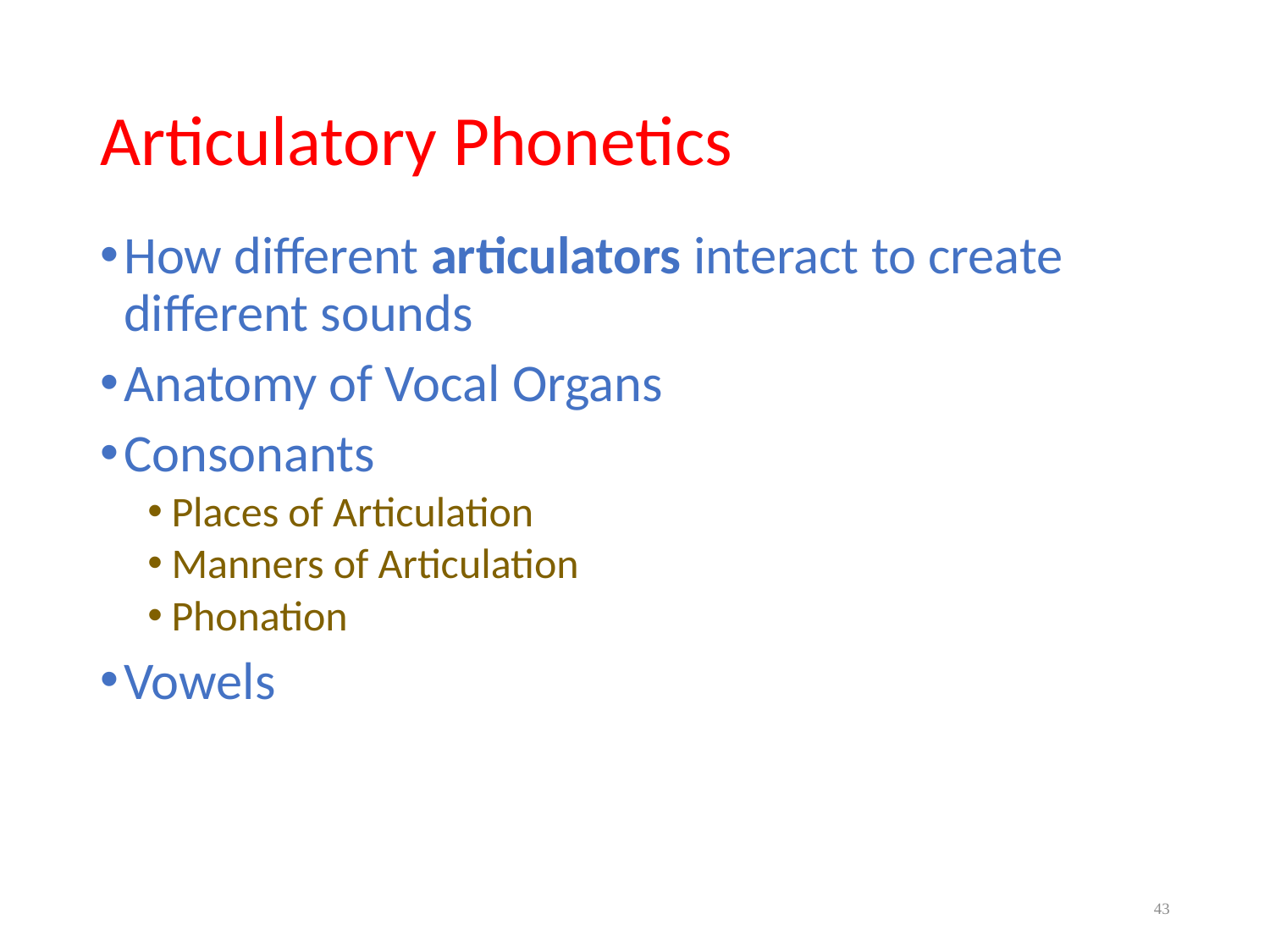

# Articulatory Phonetics
How different articulators interact to create different sounds
Anatomy of Vocal Organs
Consonants
Places of Articulation
Manners of Articulation
Phonation
Vowels

43